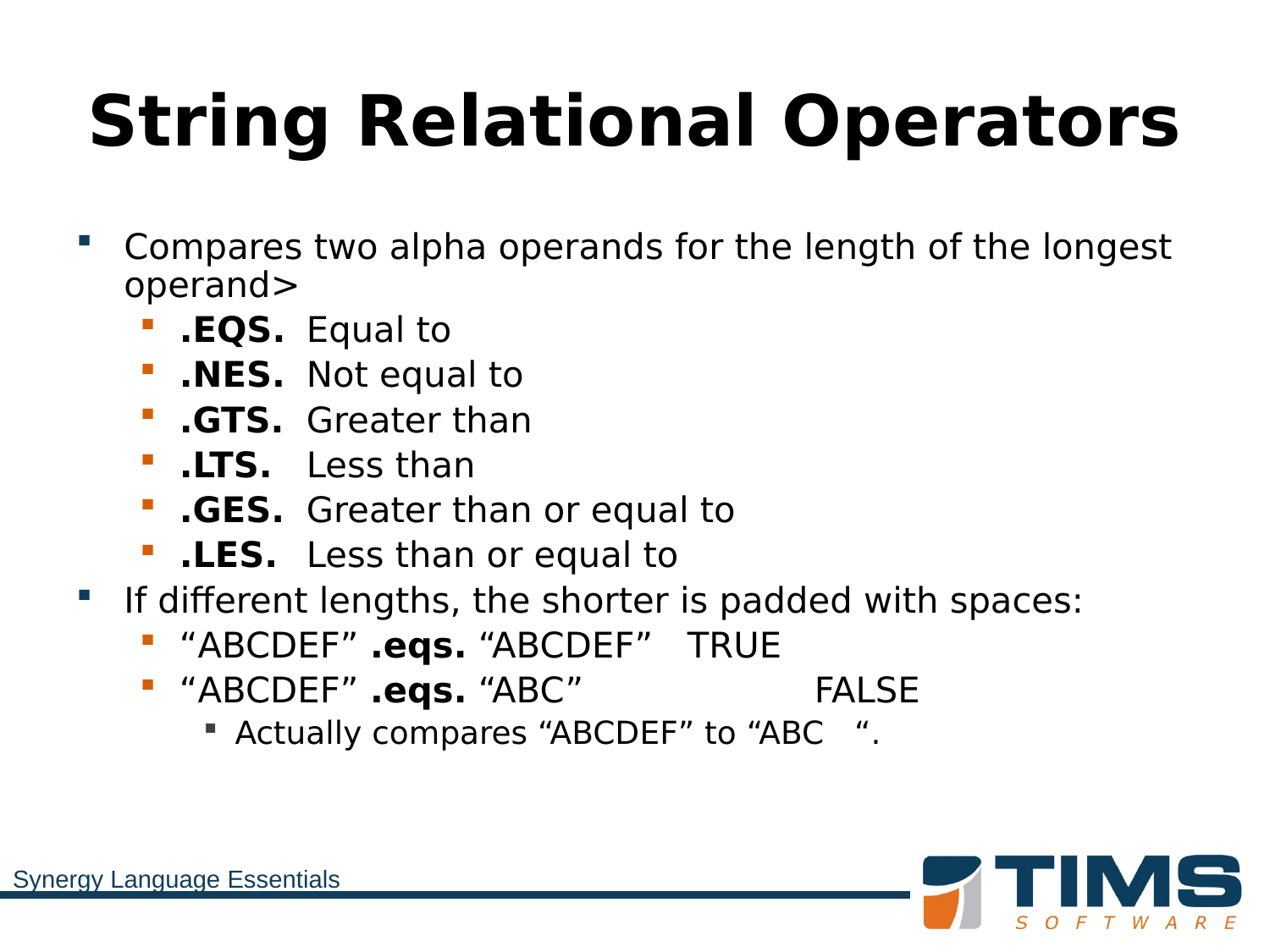

# String Relational Operators
Compares two alpha operands for the length of the longest operand>
.EQS.	Equal to
.NES.	Not equal to
.GTS.	Greater than
.LTS.	Less than
.GES.	Greater than or equal to
.LES.	Less than or equal to
If different lengths, the shorter is padded with spaces:
“ABCDEF” .eqs. “ABCDEF”	TRUE
“ABCDEF” .eqs. “ABC”		FALSE
Actually compares “ABCDEF” to “ABC   “.
Synergy Language Essentials